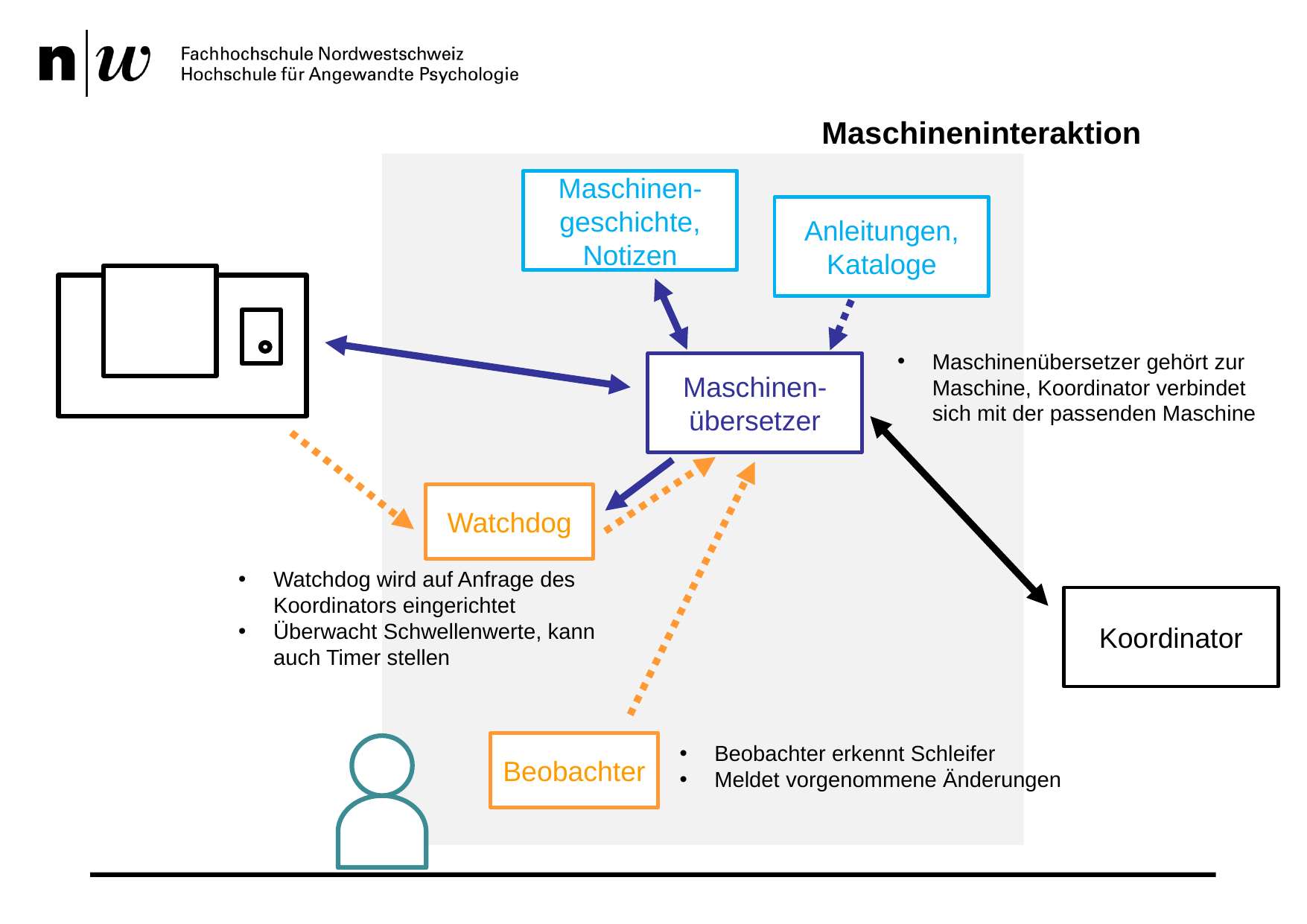

# Maschineninteraktion

Maschinen-geschichte, Notizen
Anleitungen, Kataloge

Maschinenübersetzer gehört zur Maschine, Koordinator verbindet sich mit der passenden Maschine
Maschinen-übersetzer
Watchdog
Watchdog wird auf Anfrage des Koordinators eingerichtet
Überwacht Schwellenwerte, kann auch Timer stellen
Koordinator
Beobachter
Beobachter erkennt Schleifer
Meldet vorgenommene Änderungen